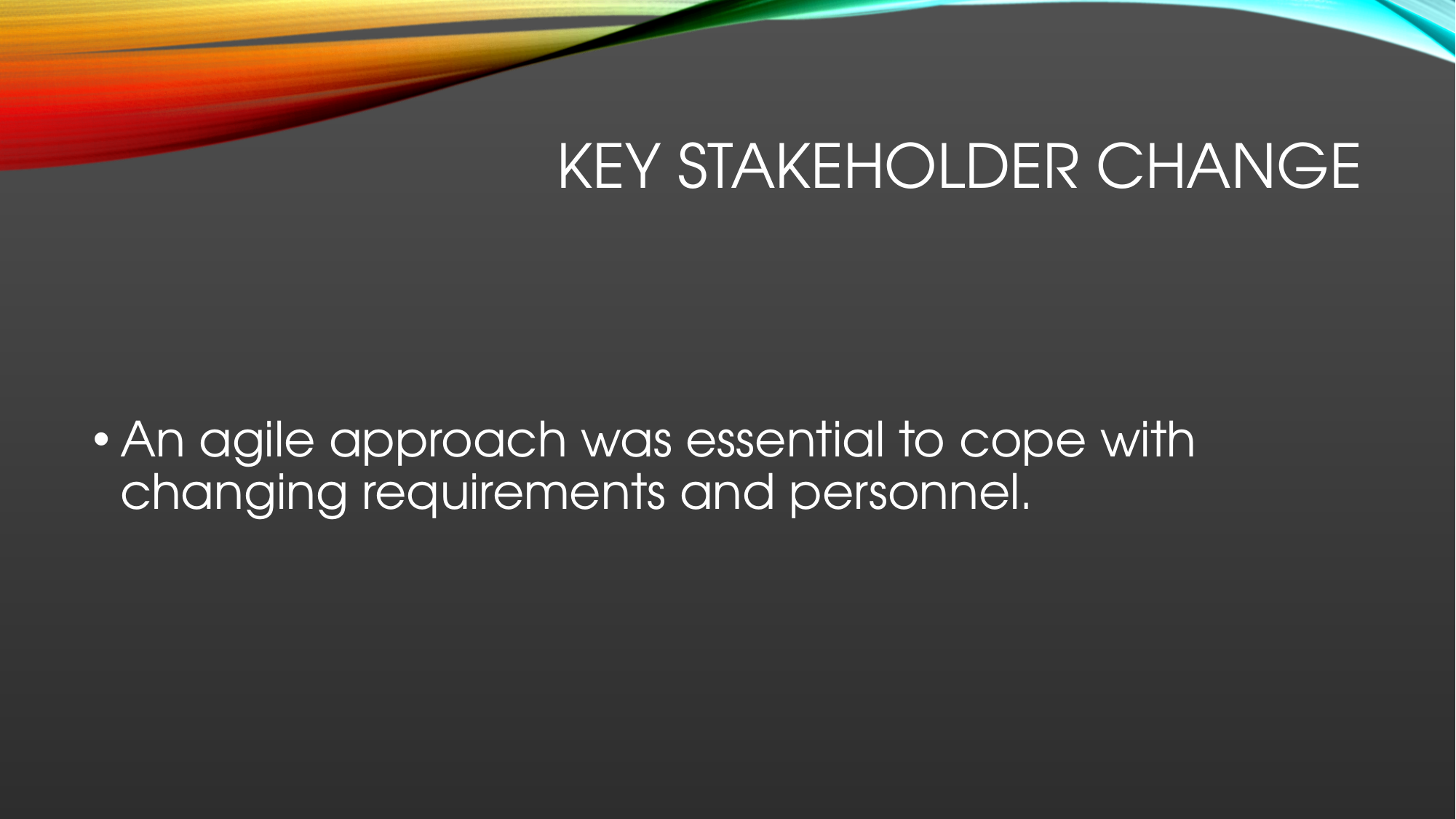

# Key Stakeholder change
An agile approach was essential to cope with changing requirements and personnel.